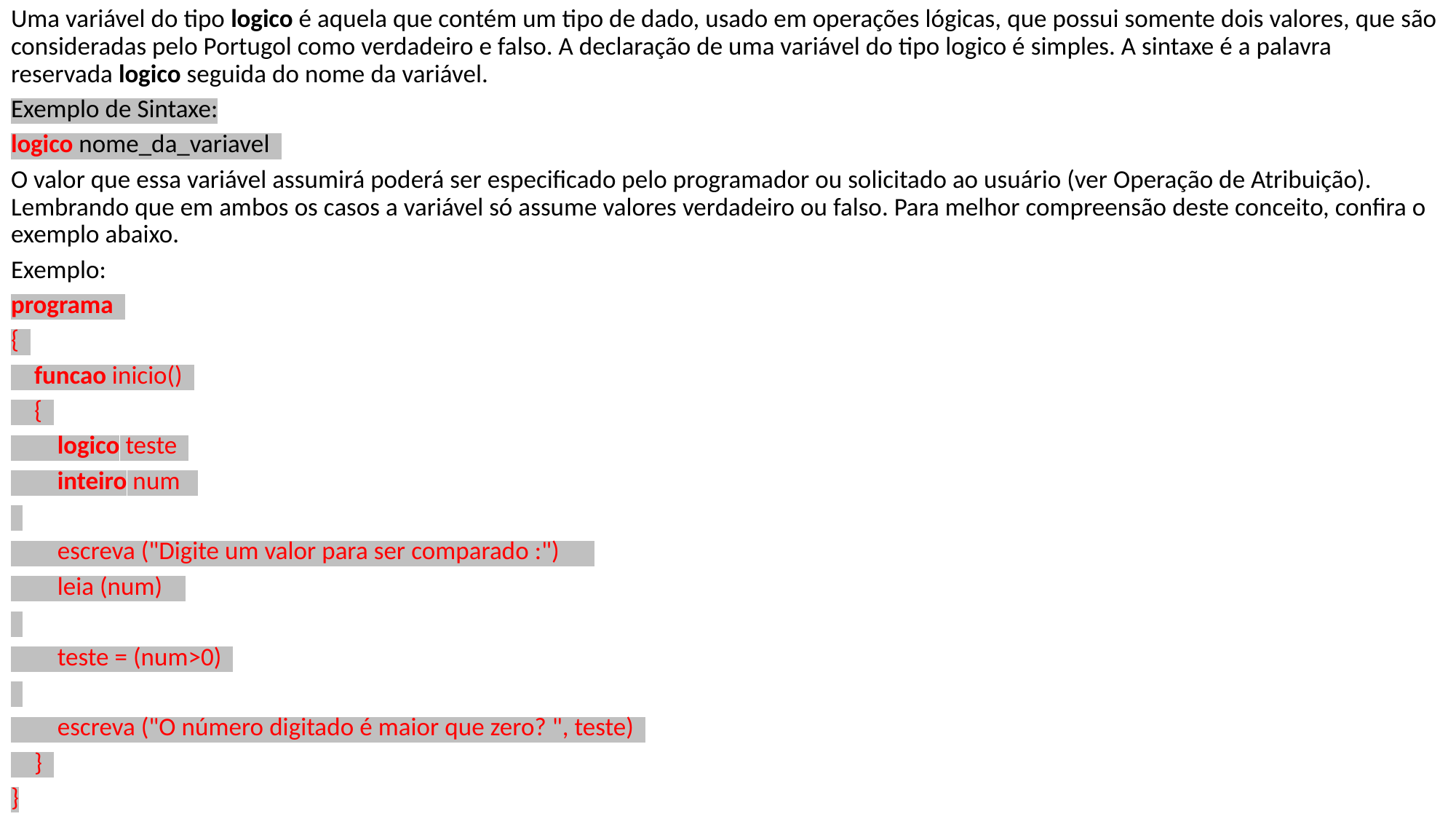

Uma variável do tipo logico é aquela que contém um tipo de dado, usado em operações lógicas, que possui somente dois valores, que são consideradas pelo Portugol como verdadeiro e falso. A declaração de uma variável do tipo logico é simples. A sintaxe é a palavra reservada logico seguida do nome da variável.
Exemplo de Sintaxe:
logico nome_da_variavel
O valor que essa variável assumirá poderá ser especificado pelo programador ou solicitado ao usuário (ver Operação de Atribuição). Lembrando que em ambos os casos a variável só assume valores verdadeiro ou falso. Para melhor compreensão deste conceito, confira o exemplo abaixo.
Exemplo:
programa
{
    funcao inicio()
    {
        logico teste
        inteiro num

        escreva ("Digite um valor para ser comparado :")
        leia (num)

        teste = (num>0)

        escreva ("O número digitado é maior que zero? ", teste)
    }
}